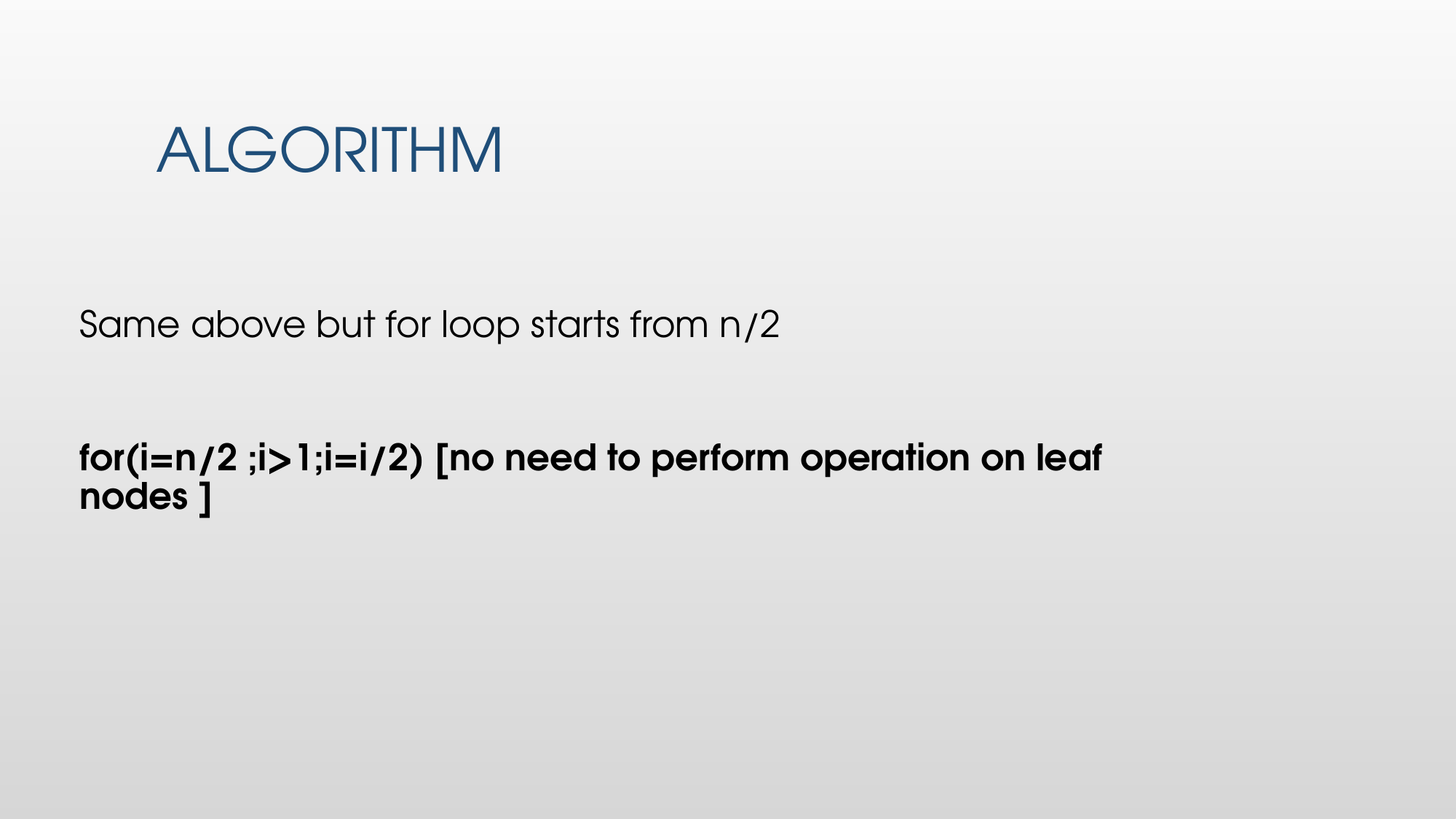

# ALGORITHM
Same above but for loop starts from n/2

for(i=n/2 ;i>1;i=i/2) [no need to perform operation on leaf nodes ]